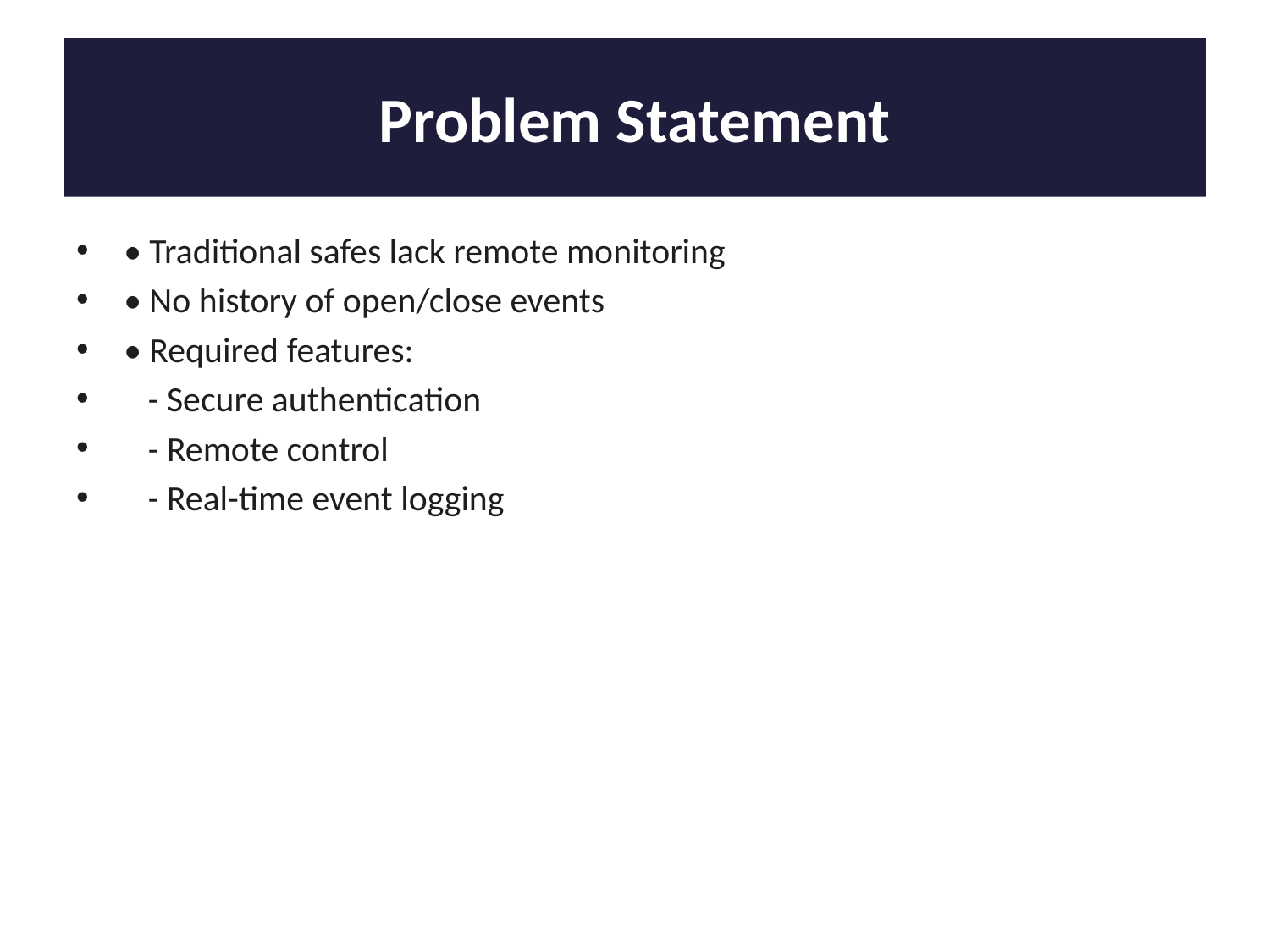

# Problem Statement
• Traditional safes lack remote monitoring
• No history of open/close events
• Required features:
   - Secure authentication
   - Remote control
   - Real-time event logging